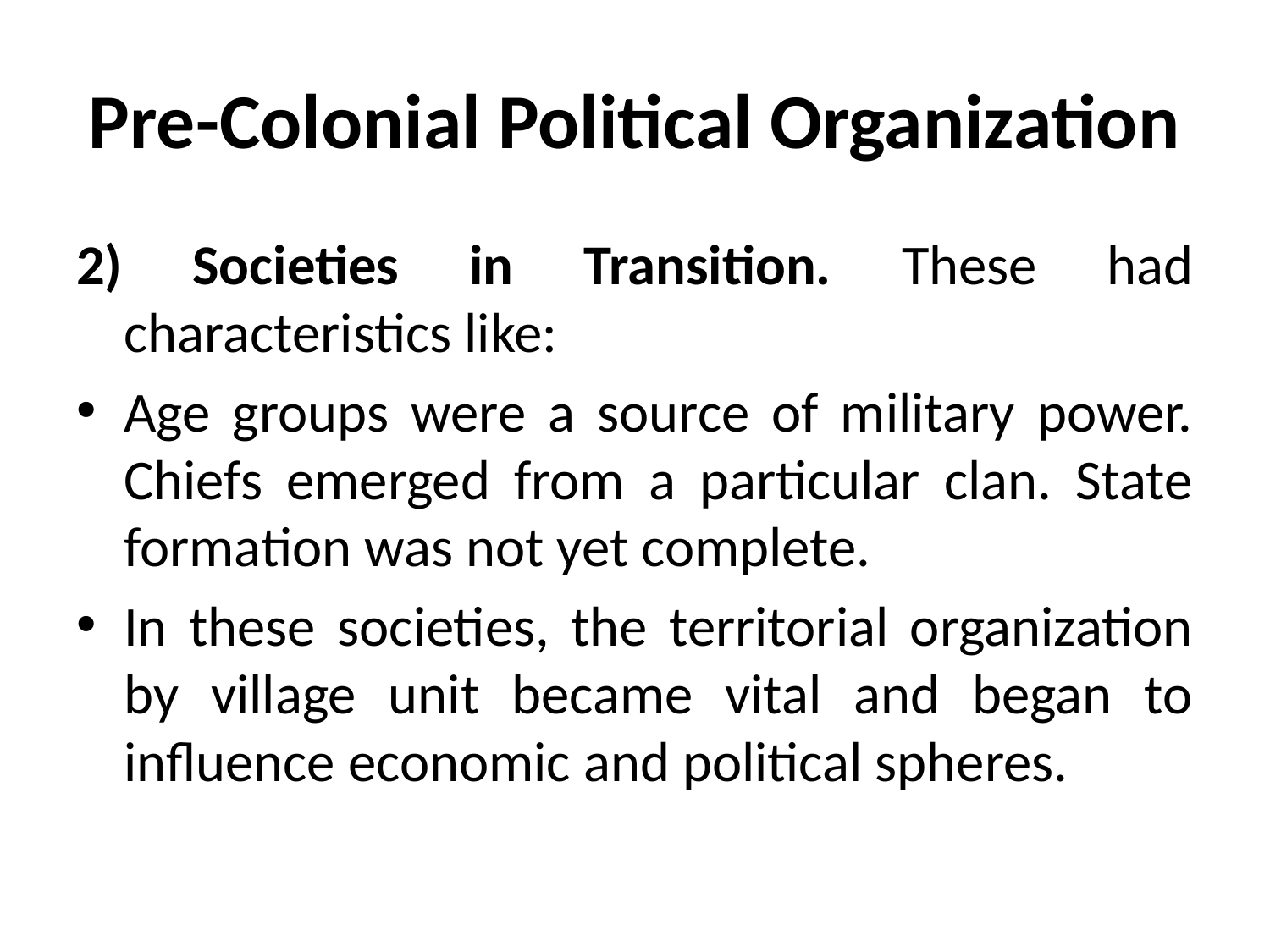

# Pre-Colonial Political Organization
2) Societies in Transition. These had characteristics like:
Age groups were a source of military power. Chiefs emerged from a particular clan. State formation was not yet complete.
In these societies, the territorial organization by village unit became vital and began to influence economic and political spheres.